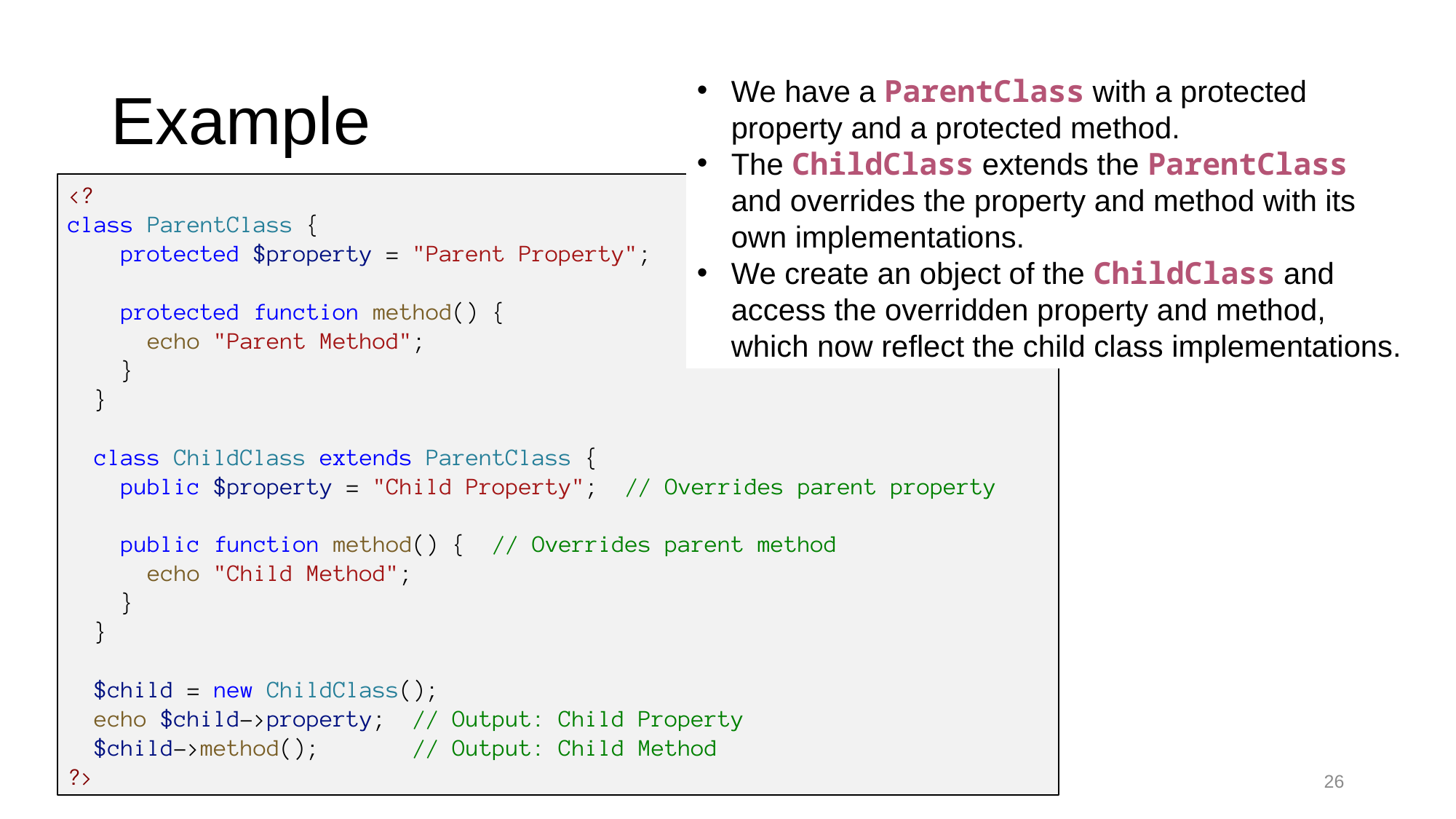

# Example
We have a ParentClass with a protected property and a protected method.
The ChildClass extends the ParentClass and overrides the property and method with its own implementations.
We create an object of the ChildClass and access the overridden property and method, which now reflect the child class implementations.
<?
class ParentClass {
    protected $property = "Parent Property";

    protected function method() {
      echo "Parent Method";
    }
  }

  class ChildClass extends ParentClass {
    public $property = "Child Property";  // Overrides parent property

    public function method() {  // Overrides parent method
      echo "Child Method";
    }
  }

  $child = new ChildClass();
  echo $child->property;  // Output: Child Property
  $child->method();       // Output: Child Method
?>
26